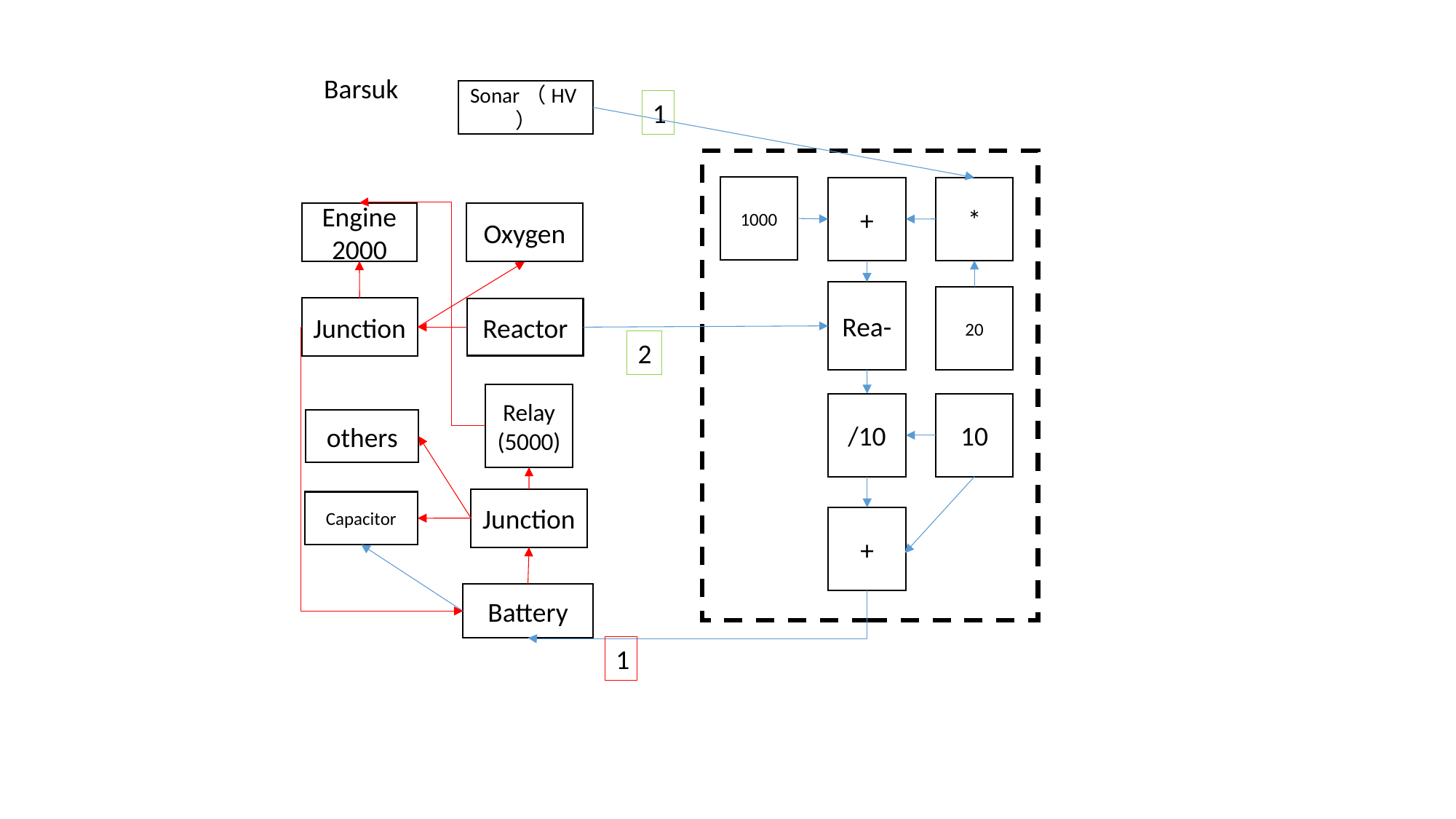

Barsuk
Sonar（HV）
1

1000
*
+
Engine
2000
Oxygen
Rea-
20
Junction
Reactor
2
Relay
(5000)
/10
10
others
Junction
Capacitor
+
Battery
1